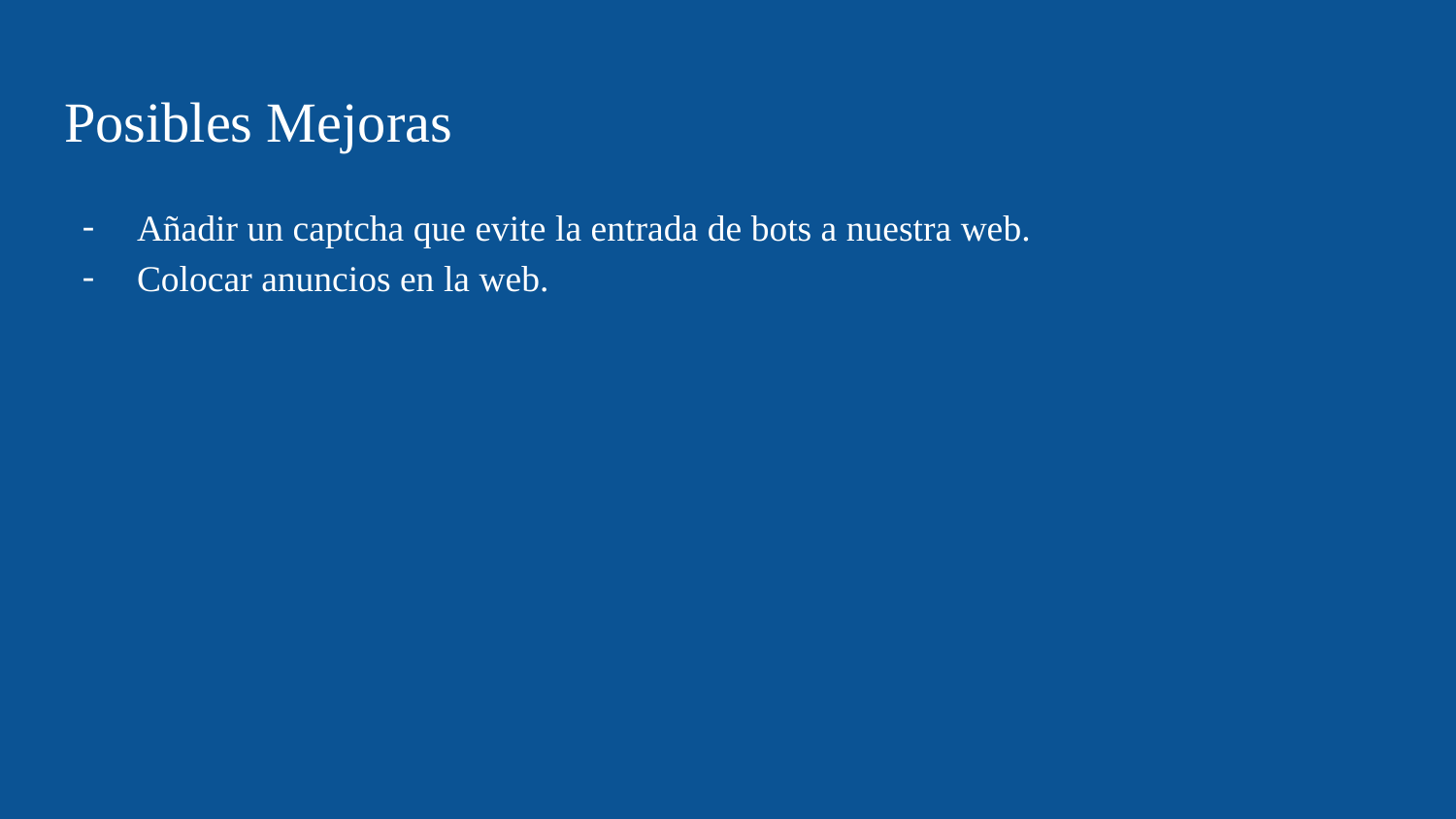

# Posibles Mejoras
Añadir un captcha que evite la entrada de bots a nuestra web.
Colocar anuncios en la web.